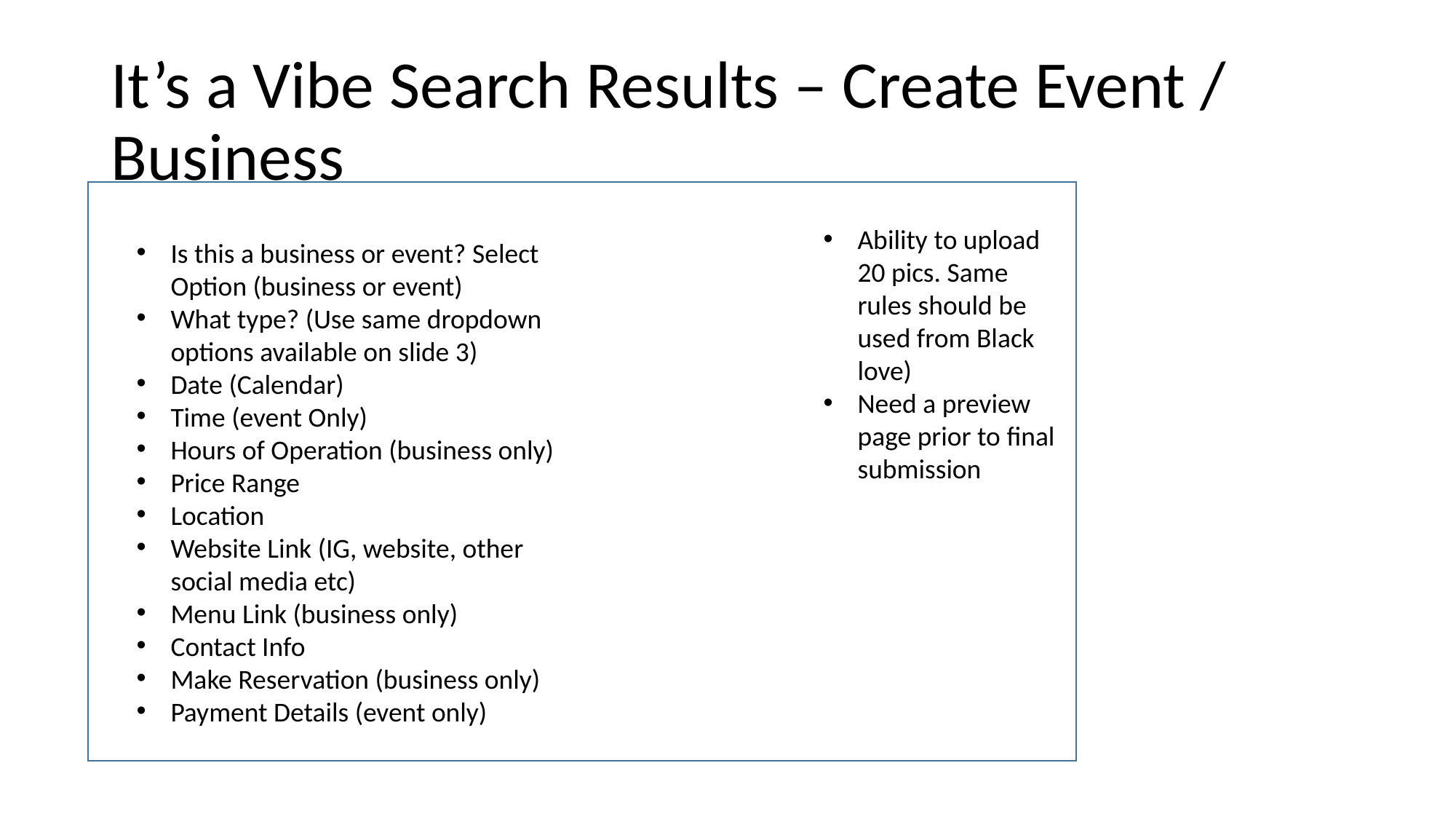

# It’s a Vibe Search Results – Create Event / Business

Ability to upload 20 pics. Same rules should be used from Black love)
Need a preview page prior to final submission
Is this a business or event? Select Option (business or event)
What type? (Use same dropdown options available on slide 3)
Date (Calendar)
Time (event Only)
Hours of Operation (business only)
Price Range
Location
Website Link (IG, website, other social media etc)
Menu Link (business only)
Contact Info
Make Reservation (business only)
Payment Details (event only)